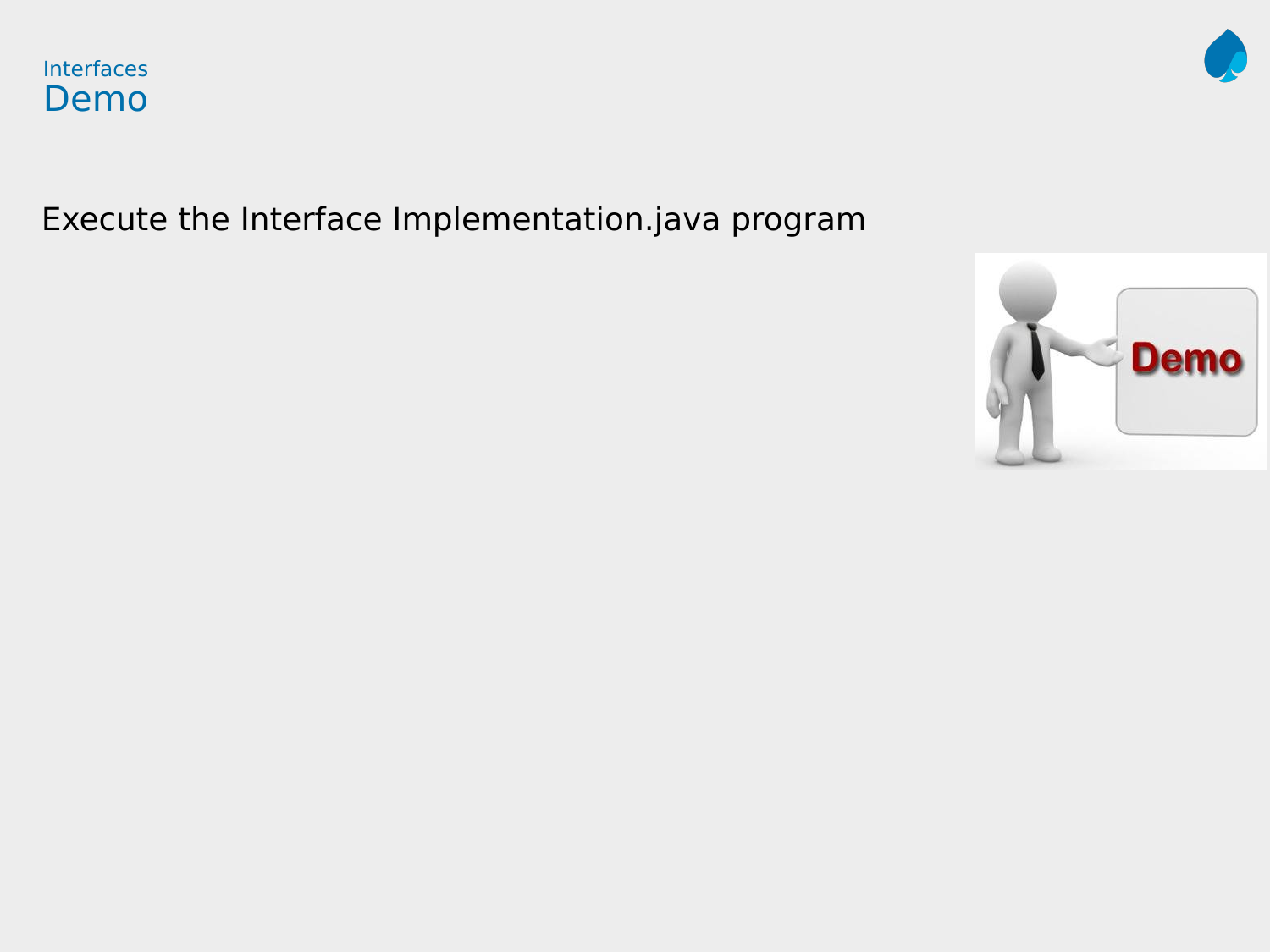

# Interfaces Demo
Execute the Interface Implementation.java program